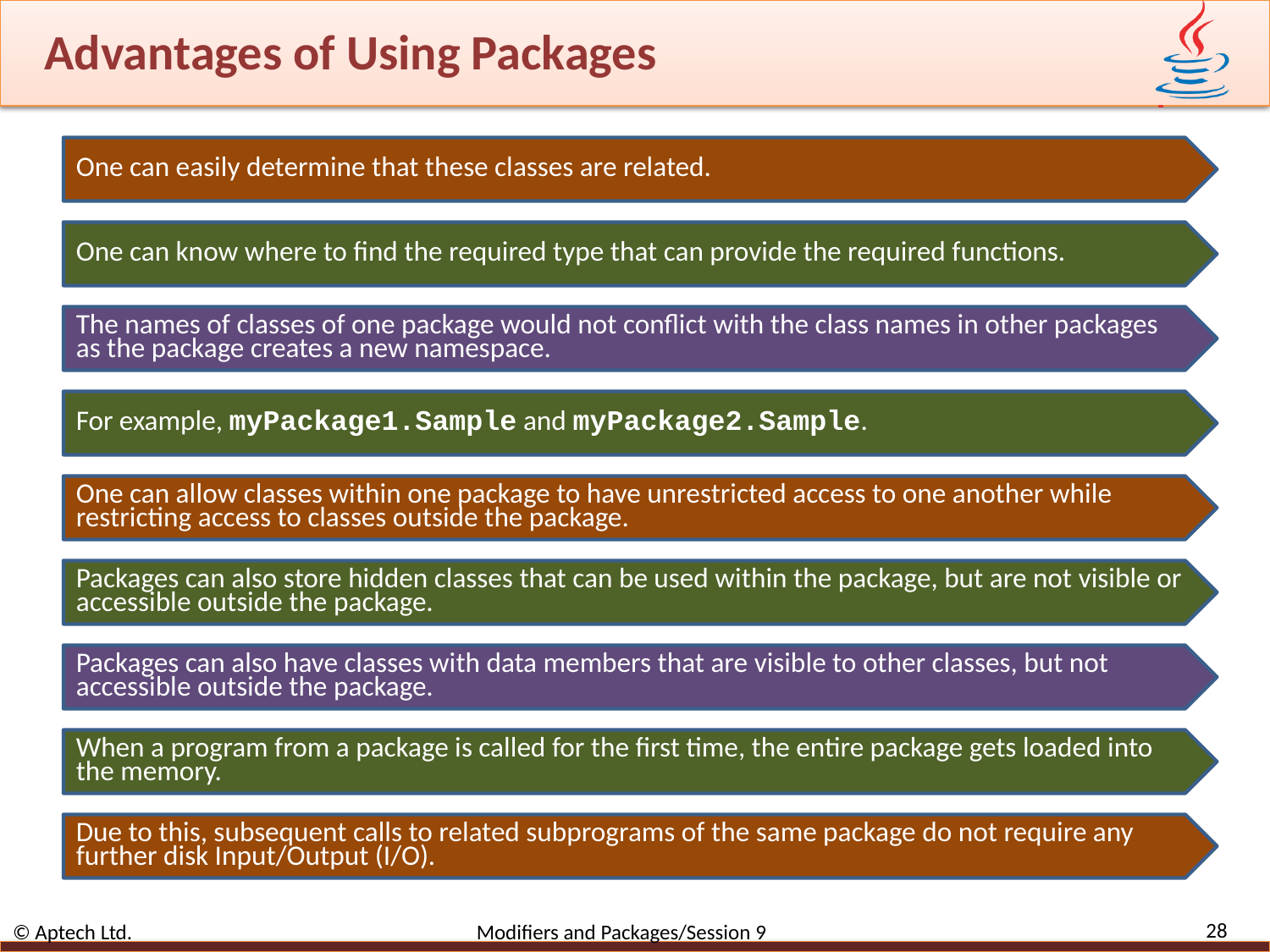

# Advantages of Using Packages
One can easily determine that these classes are related.
One can know where to find the required type that can provide the required functions.
The names of classes of one package would not conflict with the class names in other packages as the package creates a new namespace.
For example, myPackage1.Sample and myPackage2.Sample.
One can allow classes within one package to have unrestricted access to one another while restricting access to classes outside the package.
Packages can also store hidden classes that can be used within the package, but are not visible or accessible outside the package.
Packages can also have classes with data members that are visible to other classes, but not accessible outside the package.
When a program from a package is called for the first time, the entire package gets loaded into the memory.
Due to this, subsequent calls to related subprograms of the same package do not require any further disk Input/Output (I/O).
28
© Aptech Ltd.                                                                       Modifiers and Packages/Session 9